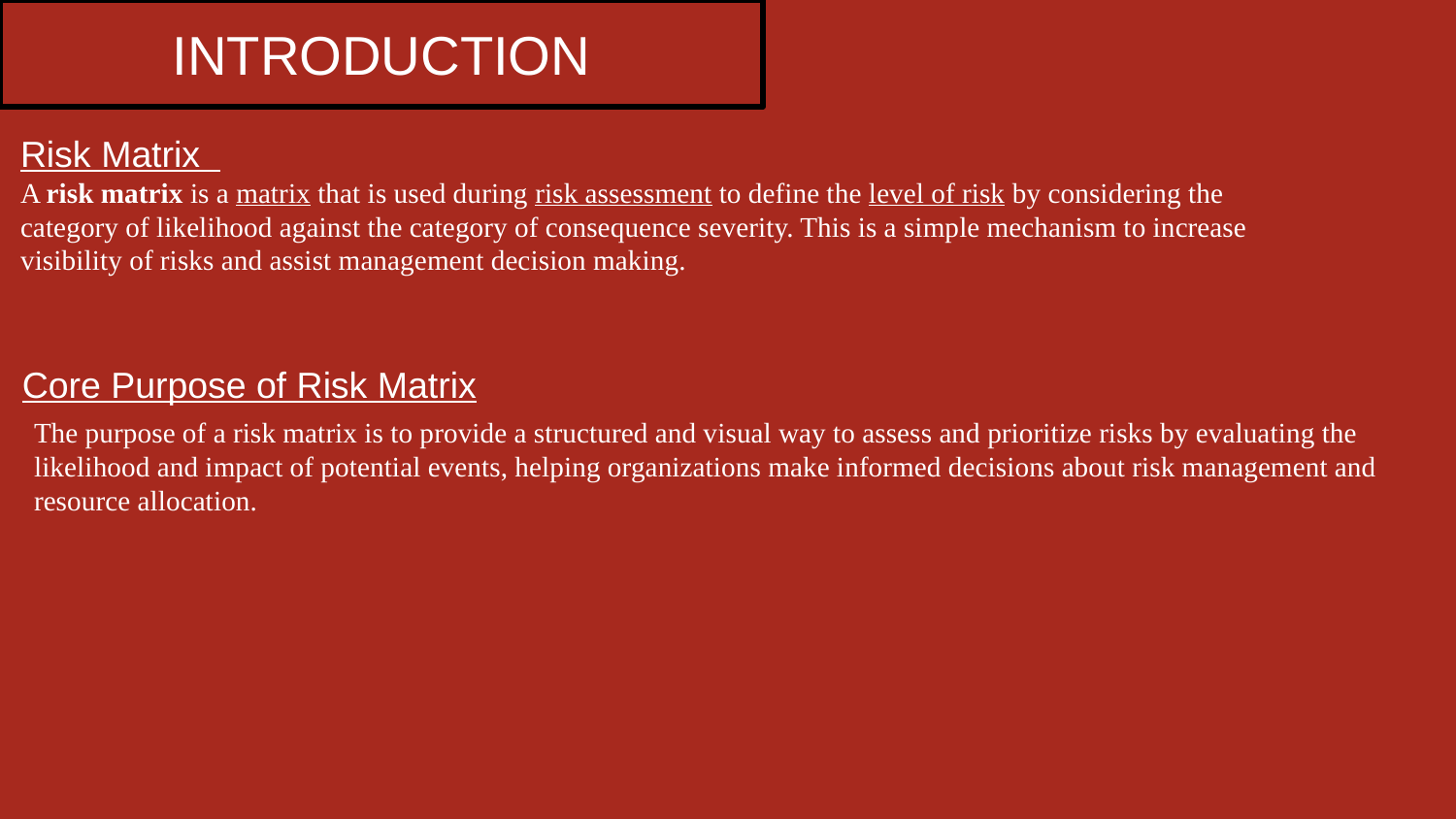

INTRODUCTION
Risk Matrix
A risk matrix is a matrix that is used during risk assessment to define the level of risk by considering the category of likelihood against the category of consequence severity. This is a simple mechanism to increase visibility of risks and assist management decision making.
Core Purpose of Risk Matrix

The purpose of a risk matrix is to provide a structured and visual way to assess and prioritize risks by evaluating the likelihood and impact of potential events, helping organizations make informed decisions about risk management and resource allocation.